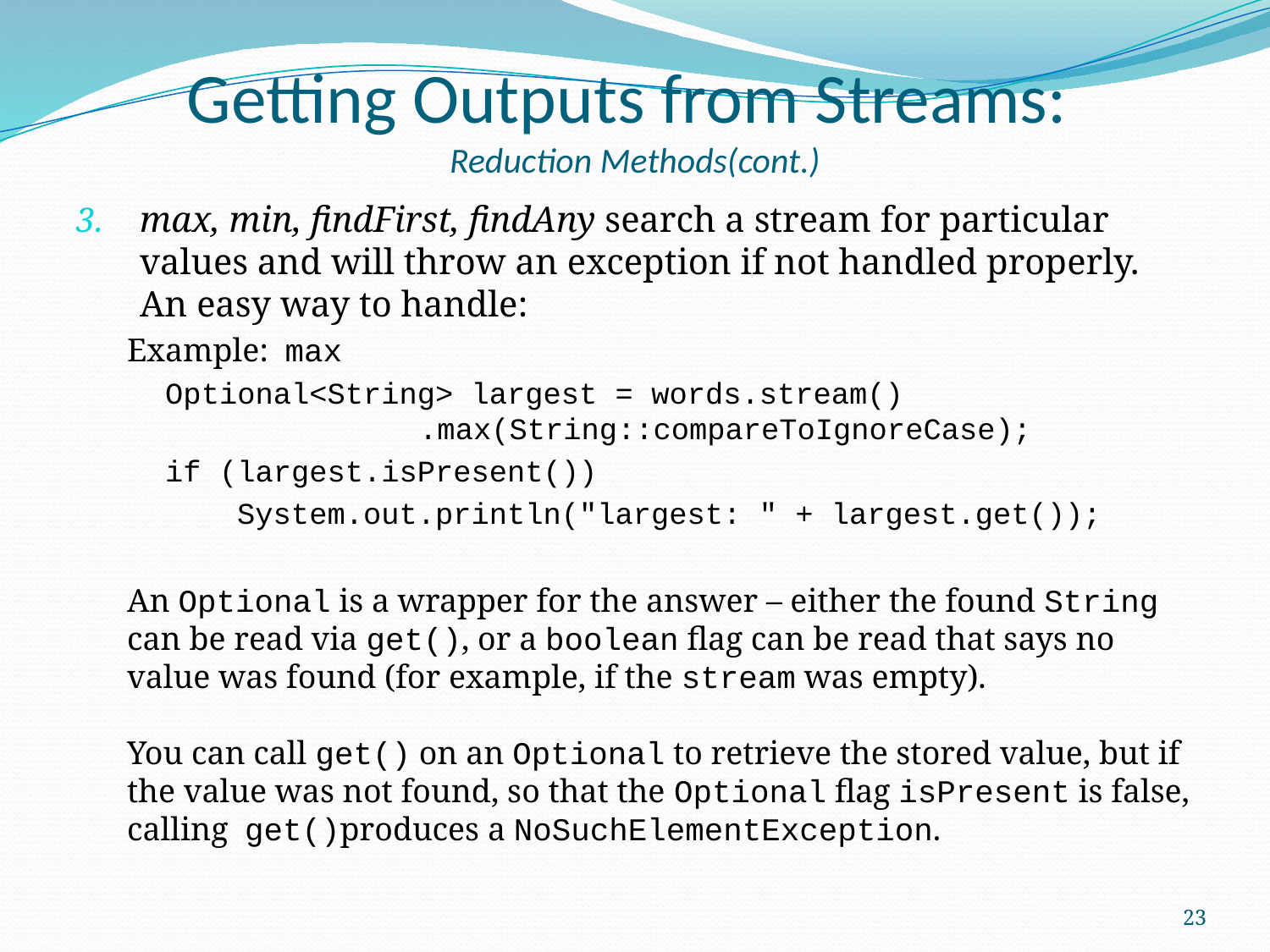

# Getting Outputs from Streams: Reduction Methods(cont.)
max, min, findFirst, findAny search a stream for particular values and will throw an exception if not handled properly. An easy way to handle:
Example:  max
Optional<String> largest = words.stream()                        		.max(String::compareToIgnoreCase);
if (largest.isPresent())
    System.out.println("largest: " + largest.get());

An Optional is a wrapper for the answer – either the found String can be read via get(), or a boolean flag can be read that says no value was found (for example, if the stream was empty).
You can call get() on an Optional to retrieve the stored value, but if the value was not found, so that the Optional flag isPresent is false, calling  get()produces a NoSuchElementException.

23